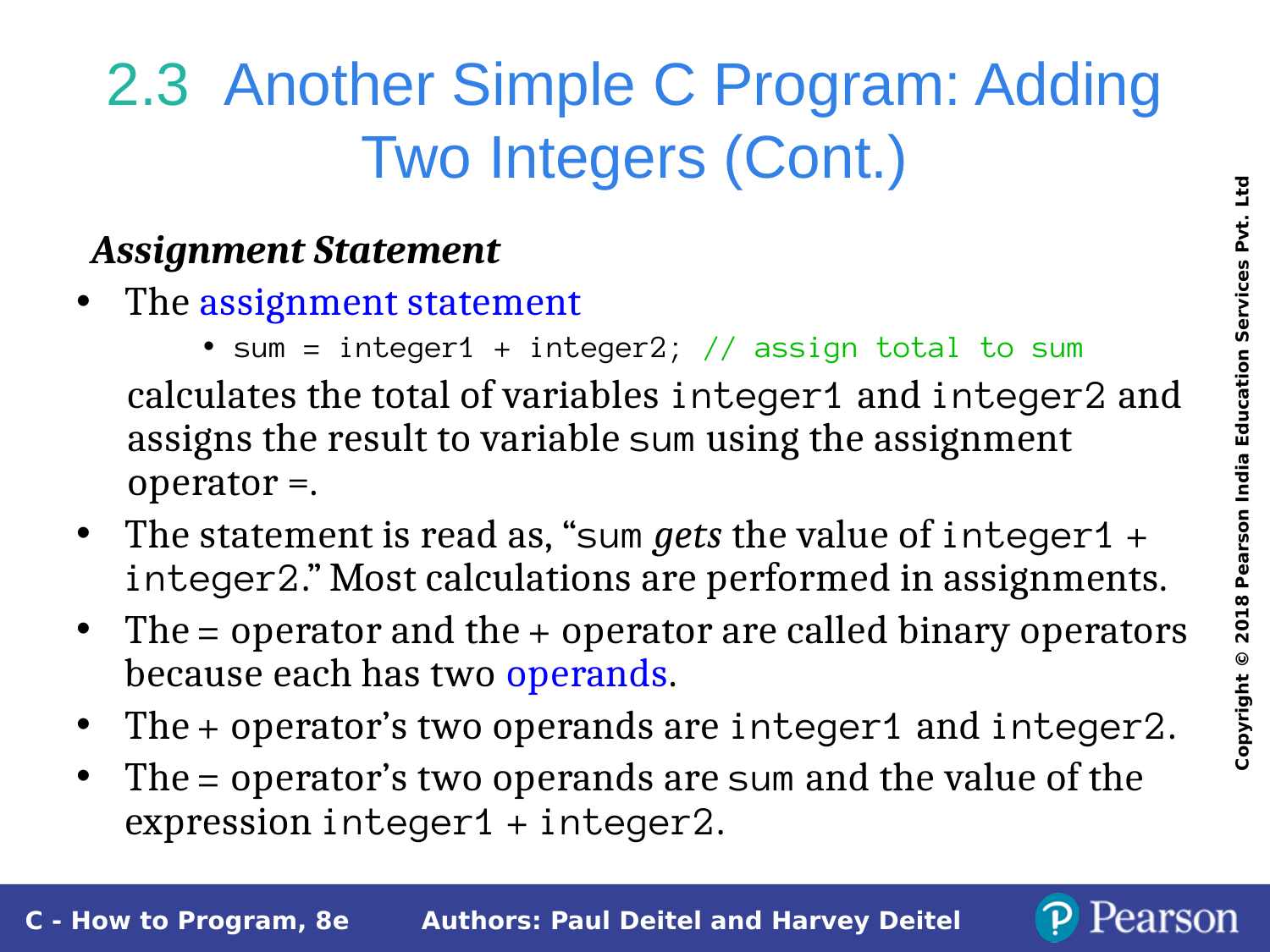

# 2.3  Another Simple C Program: Adding Two Integers (Cont.)
Assignment Statement
The assignment statement
sum = integer1 + integer2; // assign total to sum
calculates the total of variables integer1 and integer2 and assigns the result to variable sum using the assignment operator =.
The statement is read as, “sum gets the value of integer1 + integer2.” Most calculations are performed in assignments.
The = operator and the + operator are called binary operators because each has two operands.
The + operator’s two operands are integer1 and integer2.
The = operator’s two operands are sum and the value of the expression integer1 + integer2.